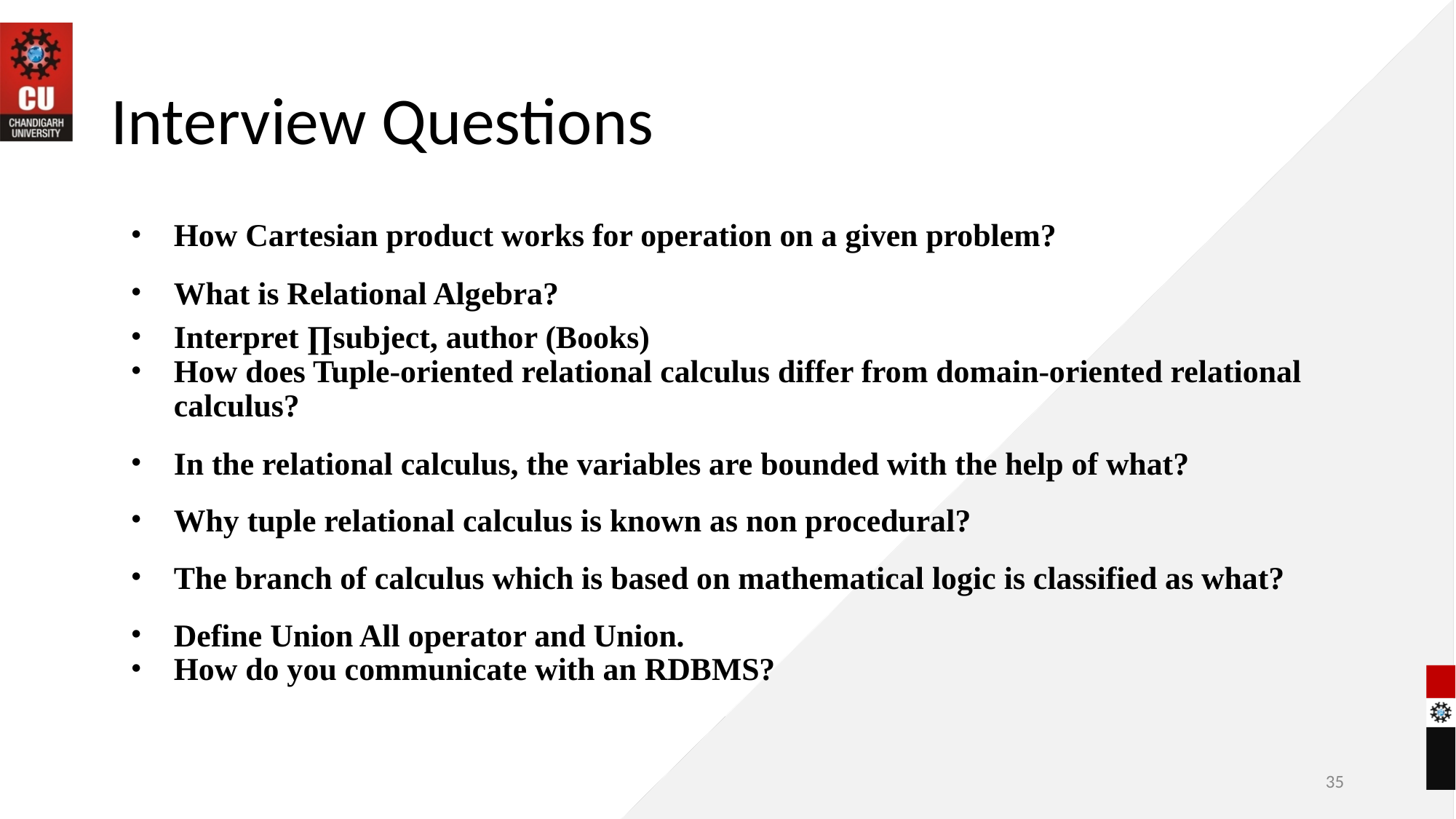

# Interview Questions
How Cartesian product works for operation on a given problem?
What is Relational Algebra?
Interpret ∏subject, author (Books)
How does Tuple-oriented relational calculus differ from domain-oriented relational calculus?
In the relational calculus, the variables are bounded with the help of what?
Why tuple relational calculus is known as non procedural?
The branch of calculus which is based on mathematical logic is classified as what?
Define Union All operator and Union.
How do you communicate with an RDBMS?
35